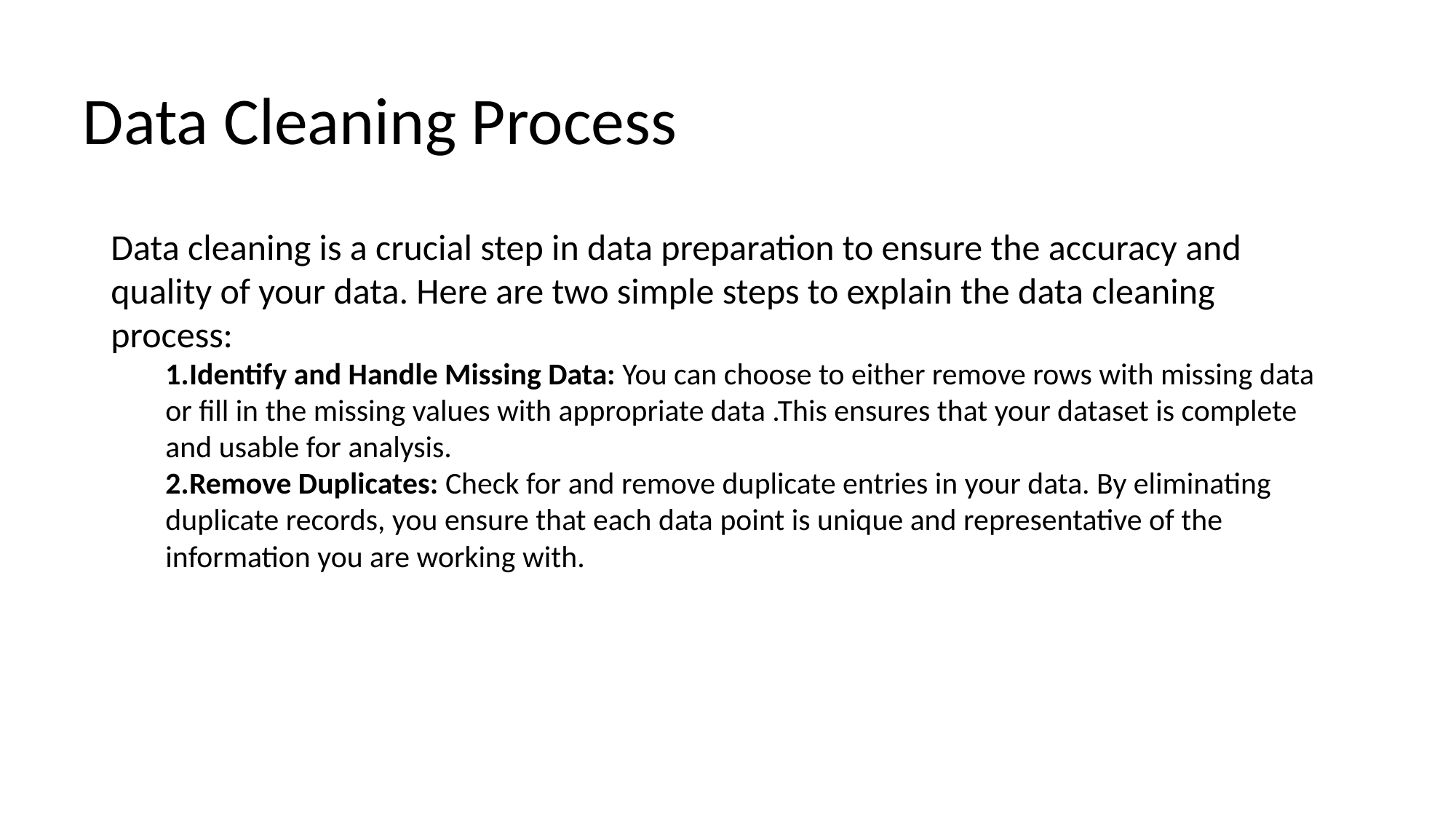

# Data Cleaning Process
Data cleaning is a crucial step in data preparation to ensure the accuracy and quality of your data. Here are two simple steps to explain the data cleaning process:
Identify and Handle Missing Data: You can choose to either remove rows with missing data or fill in the missing values with appropriate data .This ensures that your dataset is complete and usable for analysis.
Remove Duplicates: Check for and remove duplicate entries in your data. By eliminating duplicate records, you ensure that each data point is unique and representative of the information you are working with.